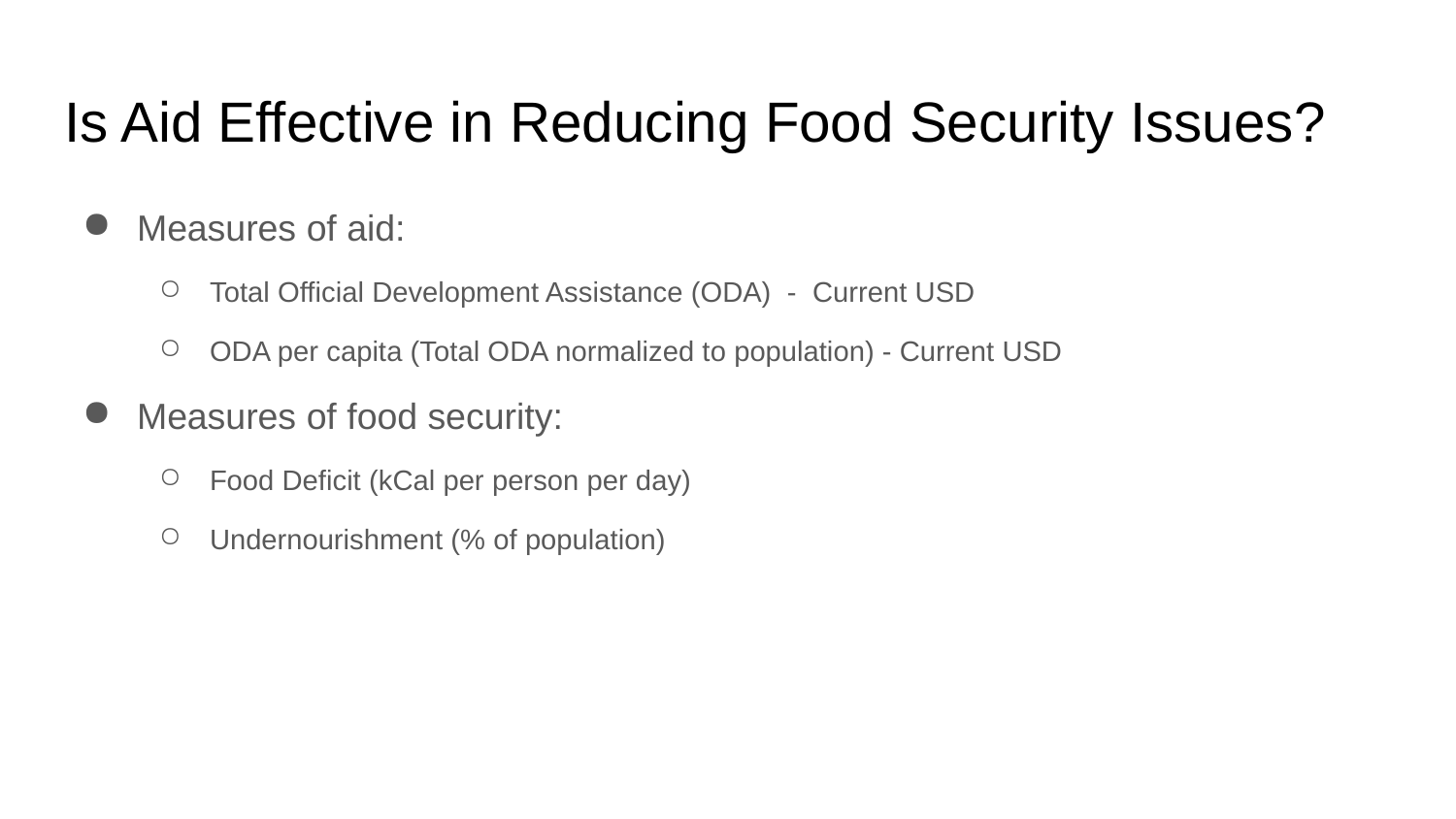

# Is Aid Effective in Reducing Food Security Issues?
Measures of aid:
Total Official Development Assistance (ODA)  -  Current USD
ODA per capita (Total ODA normalized to population) - Current USD
Measures of food security:
Food Deficit (kCal per person per day)
Undernourishment (% of population)